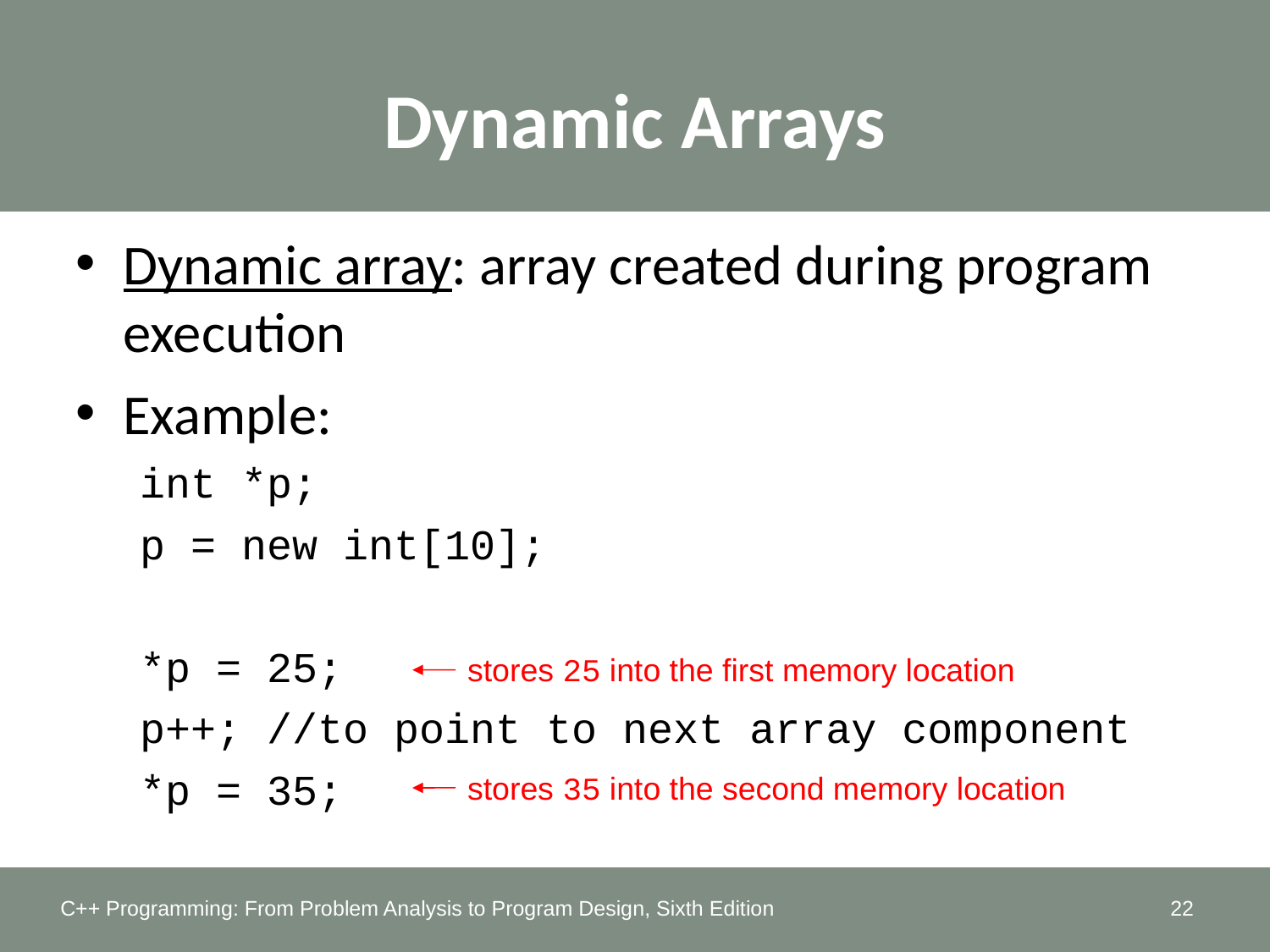

Dynamic Arrays
Dynamic array: array created during program execution
Example:
int *p;
p = new int[10];

*p = 25;
p++; //to point to next array component
*p = 35;
stores 25 into the first memory location

stores 35 into the second memory location

C++ Programming: From Problem Analysis to Program Design, Sixth Edition
22